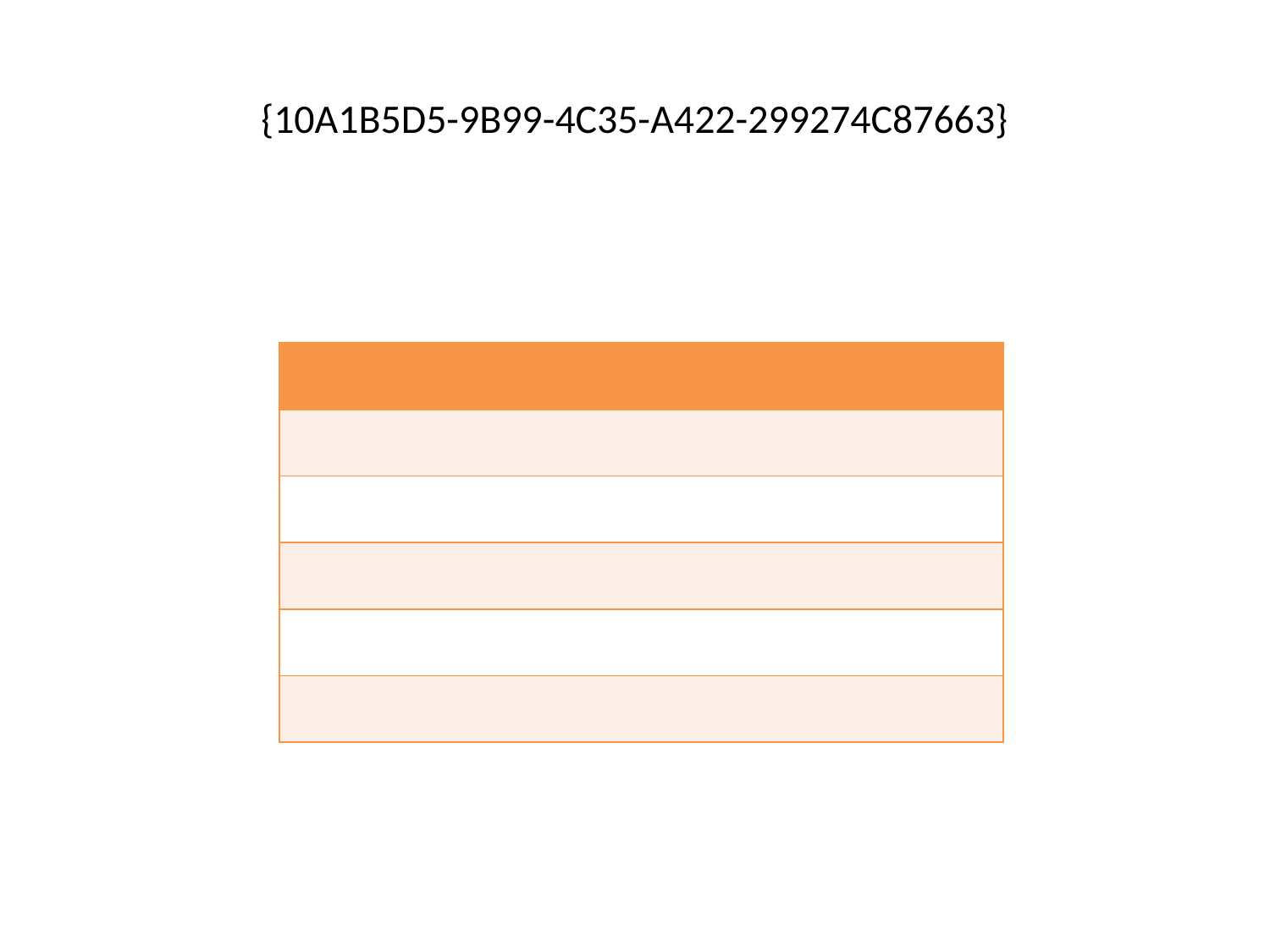

# {10A1B5D5-9B99-4C35-A422-299274C87663}
|  |  |  |  |  |  |  |  |  |
| --- | --- | --- | --- | --- | --- | --- | --- | --- |
|  |  |  |  |  |  |  |  |  |
|  |  |  |  |  |  |  |  |  |
|  |  |  |  |  |  |  |  |  |
|  |  |  |  |  |  |  |  |  |
|  |  |  |  |  |  |  |  |  |